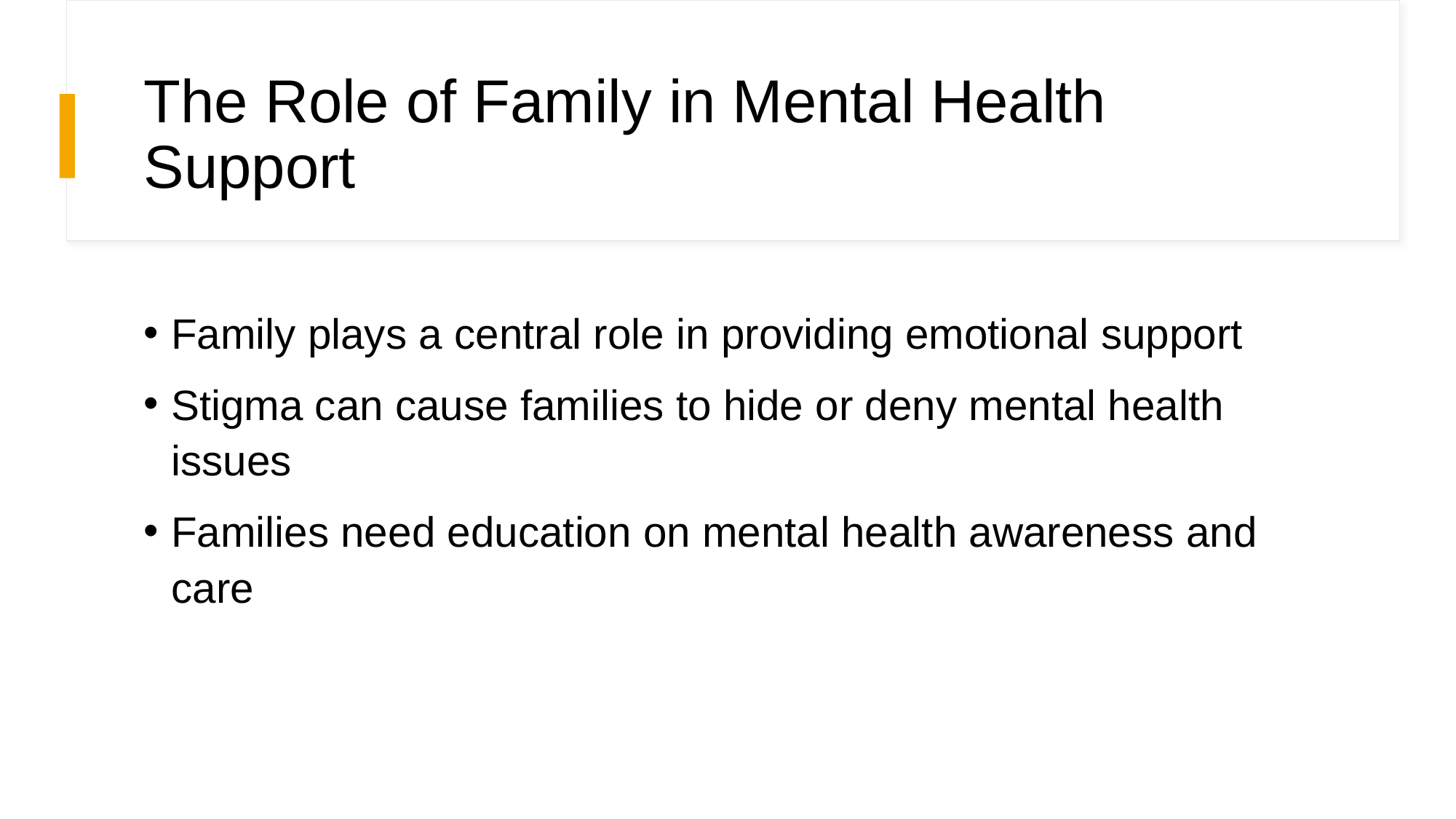

# The Role of Family in Mental Health Support
Family plays a central role in providing emotional support
Stigma can cause families to hide or deny mental health issues
Families need education on mental health awareness and care